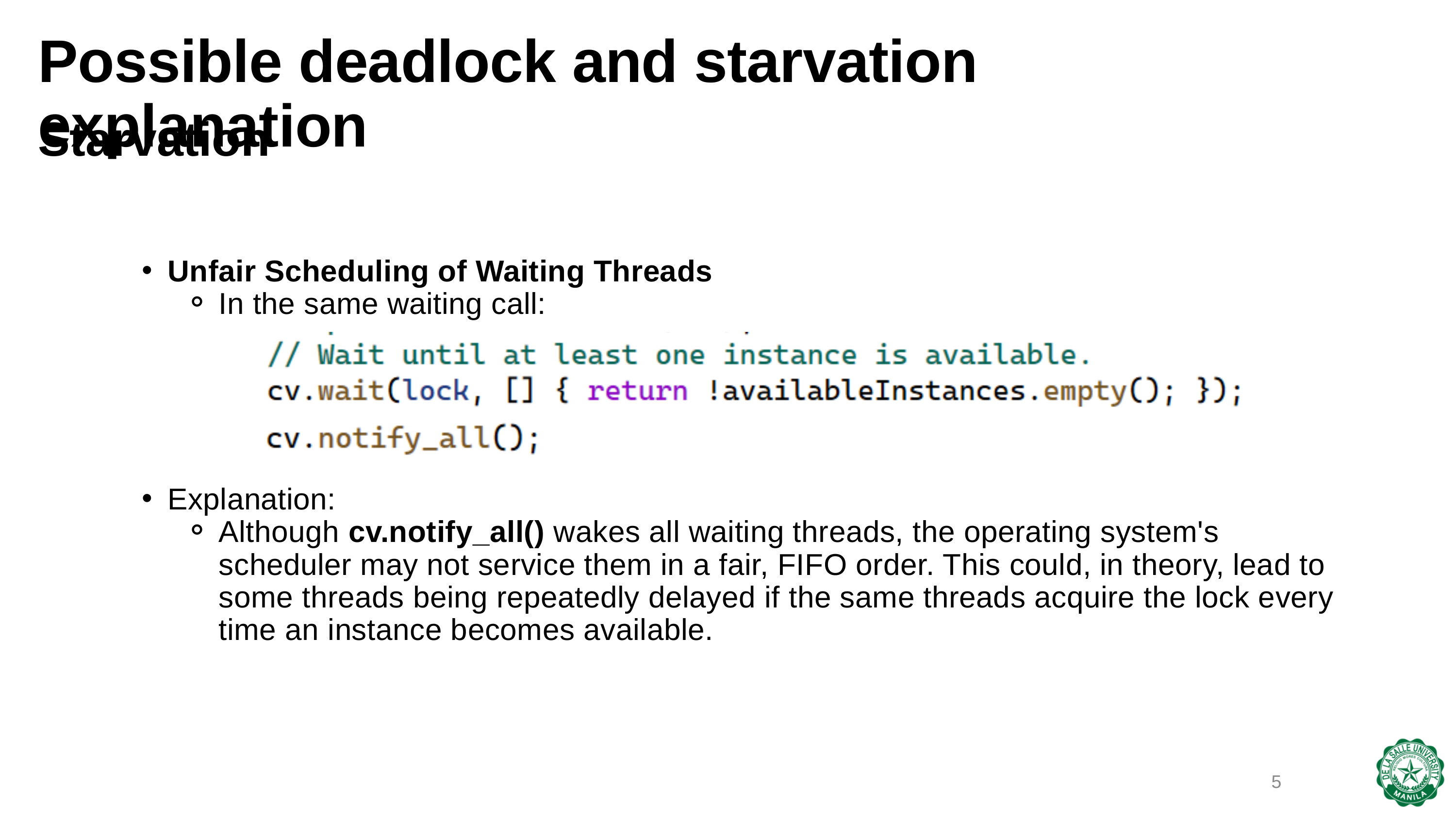

Possible deadlock and starvation explanation
Starvation
Unfair Scheduling of Waiting Threads
In the same waiting call:

Explanation:
Although cv.notify_all() wakes all waiting threads, the operating system's scheduler may not service them in a fair, FIFO order. This could, in theory, lead to some threads being repeatedly delayed if the same threads acquire the lock every time an instance becomes available.

5